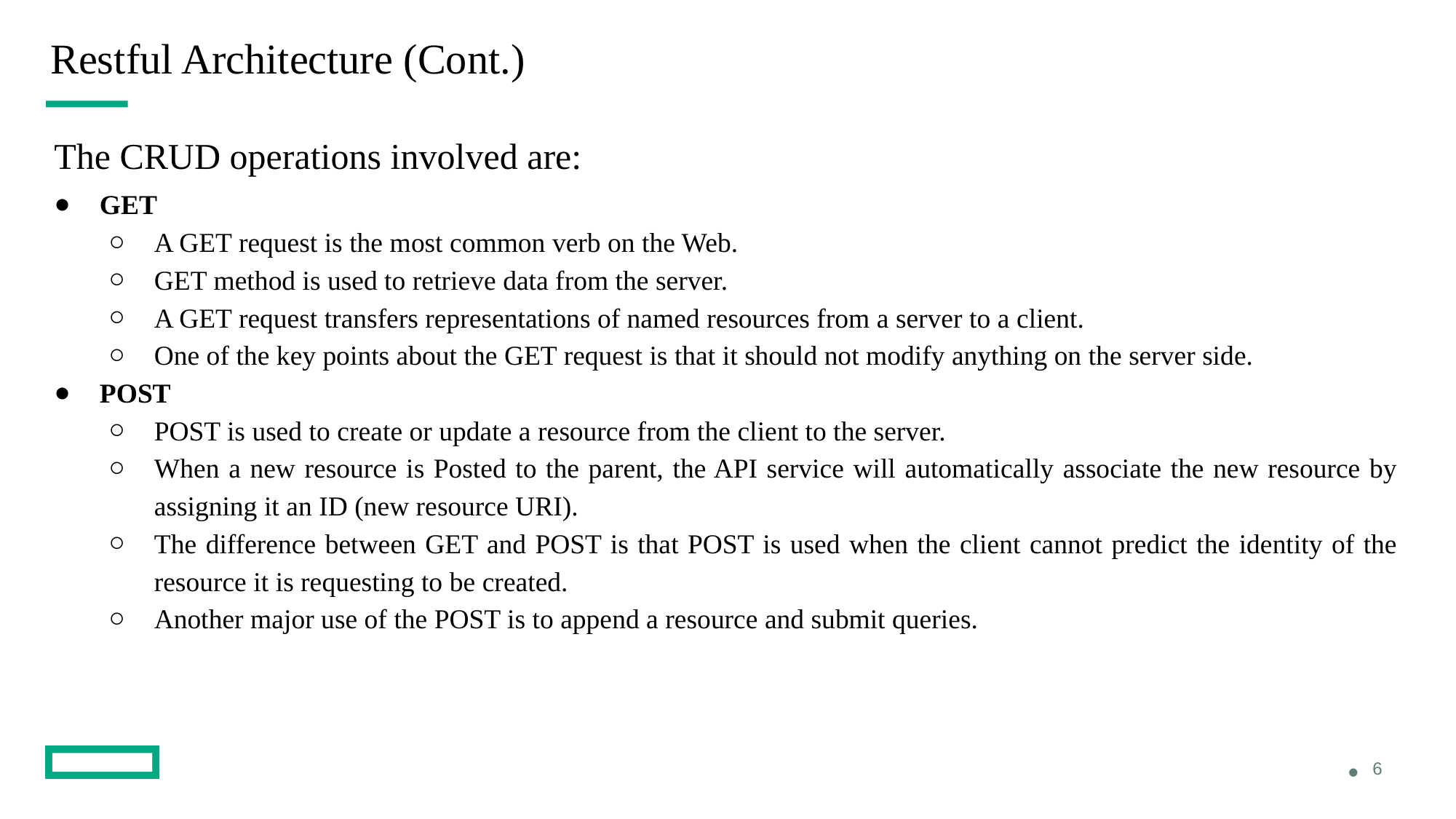

# Restful Architecture (Cont.)
The CRUD operations involved are:
GET
A GET request is the most common verb on the Web.
GET method is used to retrieve data from the server.
A GET request transfers representations of named resources from a server to a client.
One of the key points about the GET request is that it should not modify anything on the server side.
POST
POST is used to create or update a resource from the client to the server.
When a new resource is Posted to the parent, the API service will automatically associate the new resource by assigning it an ID (new resource URI).
The difference between GET and POST is that POST is used when the client cannot predict the identity of the resource it is requesting to be created.
Another major use of the POST is to append a resource and submit queries.

6